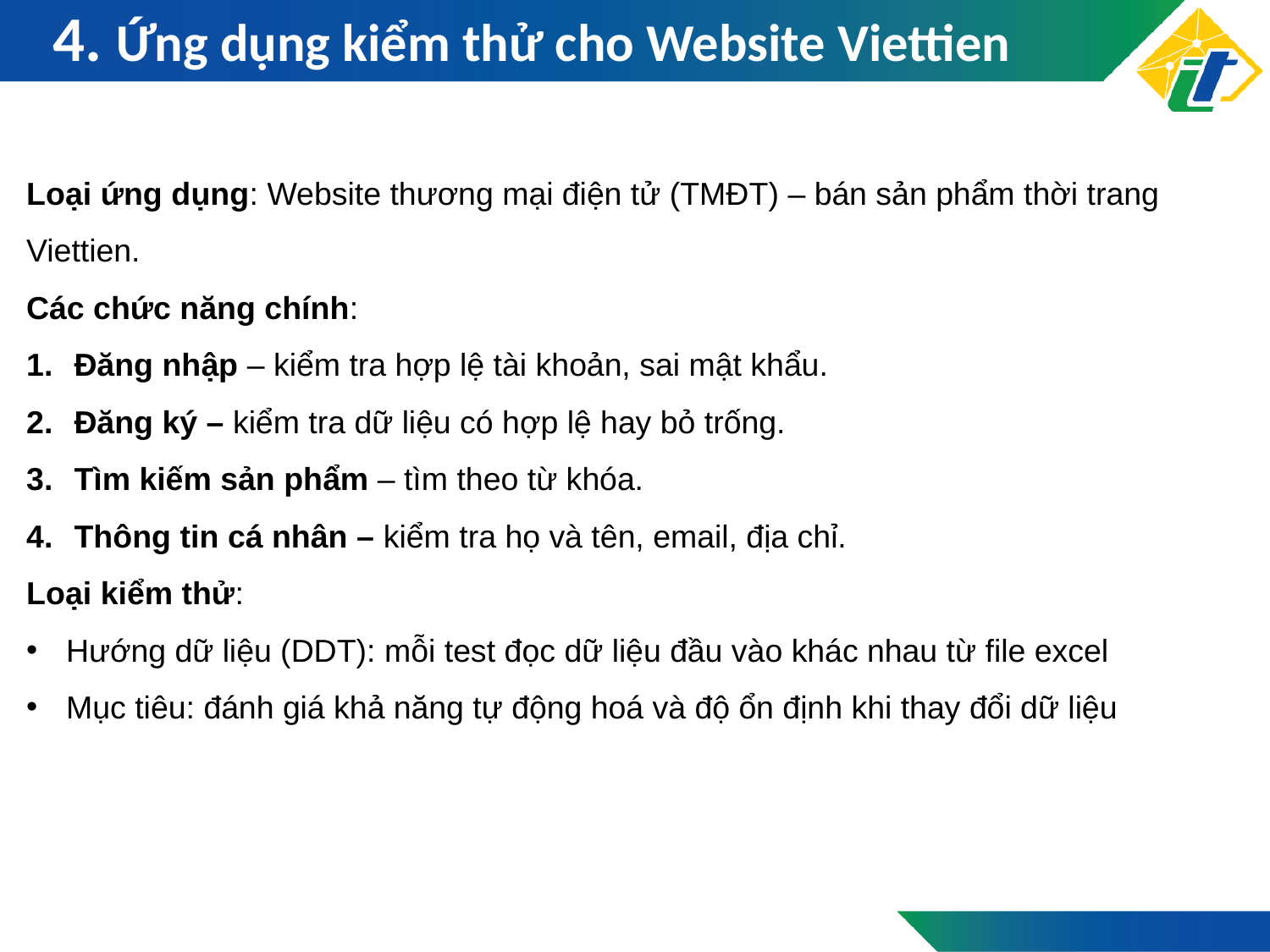

# 4. Ứng dụng kiểm thử cho Website Viettien
Loại ứng dụng: Website thương mại điện tử (TMĐT) – bán sản phẩm thời trang Viettien.
Các chức năng chính:
Đăng nhập – kiểm tra hợp lệ tài khoản, sai mật khẩu.
Đăng ký – kiểm tra dữ liệu có hợp lệ hay bỏ trống.
Tìm kiếm sản phẩm – tìm theo từ khóa.
Thông tin cá nhân – kiểm tra họ và tên, email, địa chỉ.
Loại kiểm thử:
Hướng dữ liệu (DDT): mỗi test đọc dữ liệu đầu vào khác nhau từ file excel
Mục tiêu: đánh giá khả năng tự động hoá và độ ổn định khi thay đổi dữ liệu